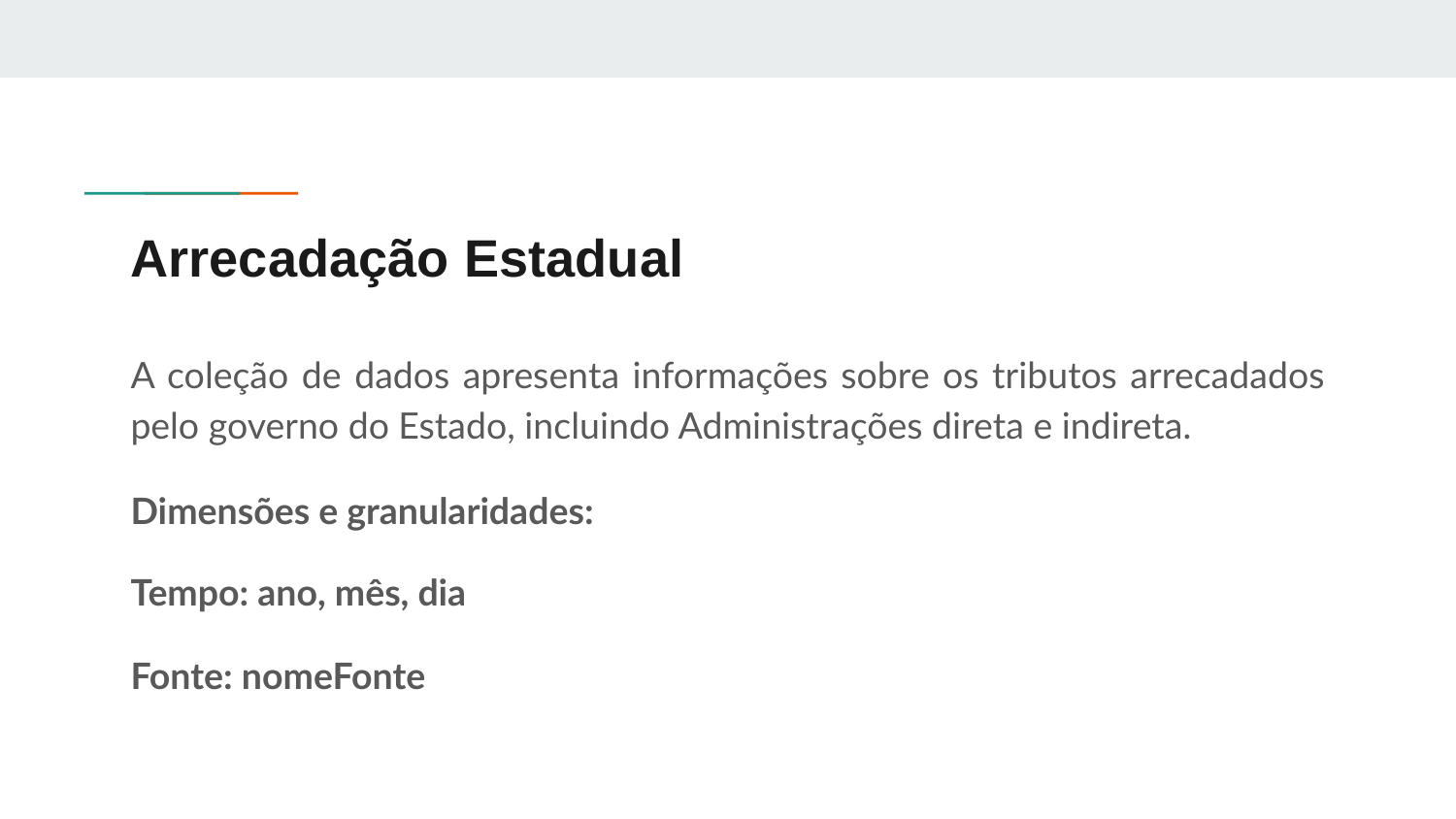

# Arrecadação Estadual
A coleção de dados apresenta informações sobre os tributos arrecadados pelo governo do Estado, incluindo Administrações direta e indireta.

Dimensões e granularidades:
Tempo: ano, mês, dia
Fonte: nomeFonte